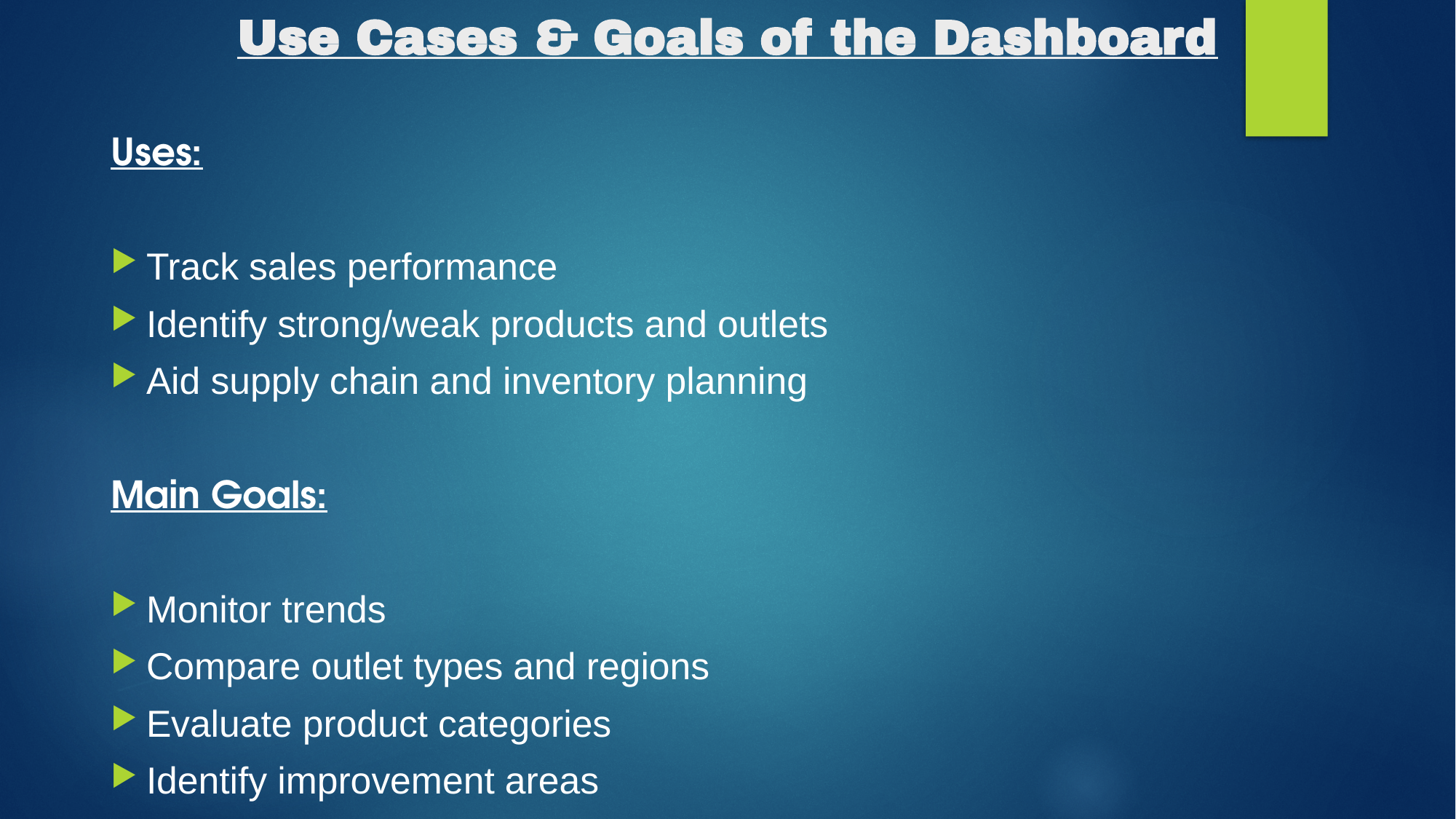

# Use Cases & Goals of the Dashboard
Uses:

Track sales performance
Identify strong/weak products and outlets
Aid supply chain and inventory planning

Main Goals:

Monitor trends
Compare outlet types and regions
Evaluate product categories
Identify improvement areas